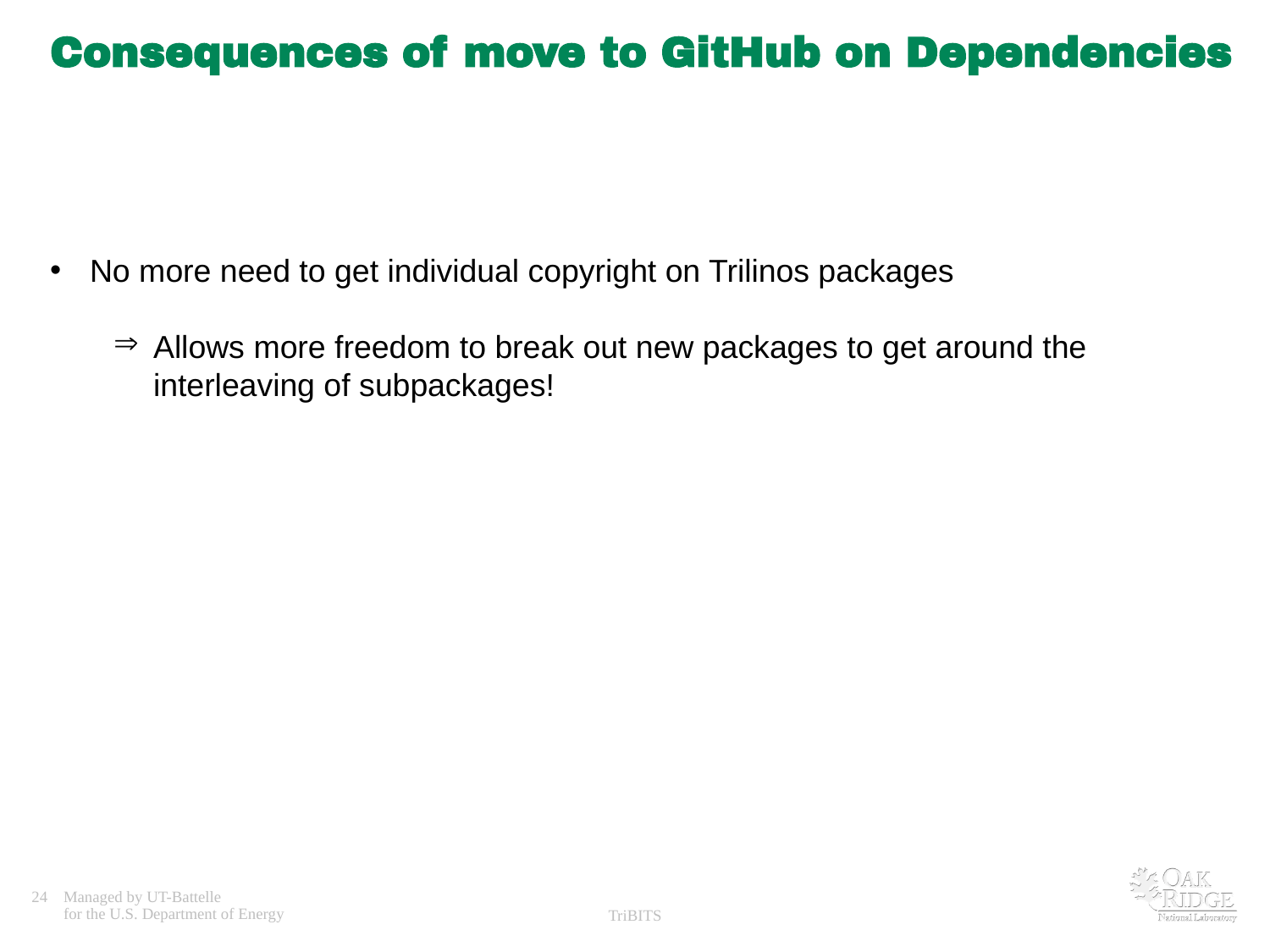

# Consequences of move to GitHub on Dependencies
No more need to get individual copyright on Trilinos packages

Allows more freedom to break out new packages to get around the interleaving of subpackages!